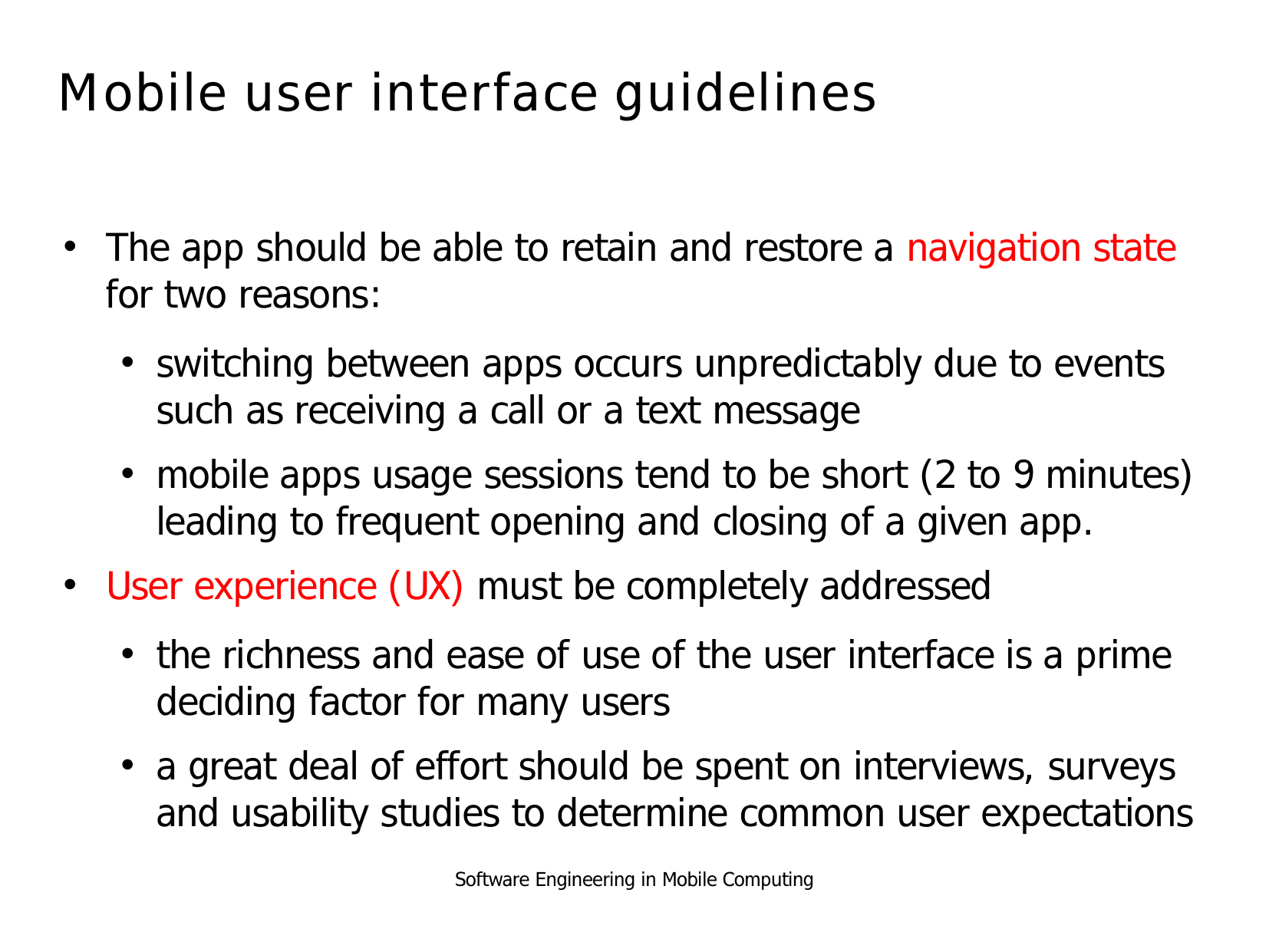

# Mobile user interface guidelines
The app should be able to retain and restore a navigation state for two reasons:
switching between apps occurs unpredictably due to events such as receiving a call or a text message
mobile apps usage sessions tend to be short (2 to 9 minutes) leading to frequent opening and closing of a given app.
User experience (UX) must be completely addressed
the richness and ease of use of the user interface is a prime deciding factor for many users
a great deal of effort should be spent on interviews, surveys and usability studies to determine common user expectations
Software Engineering in Mobile Computing
14